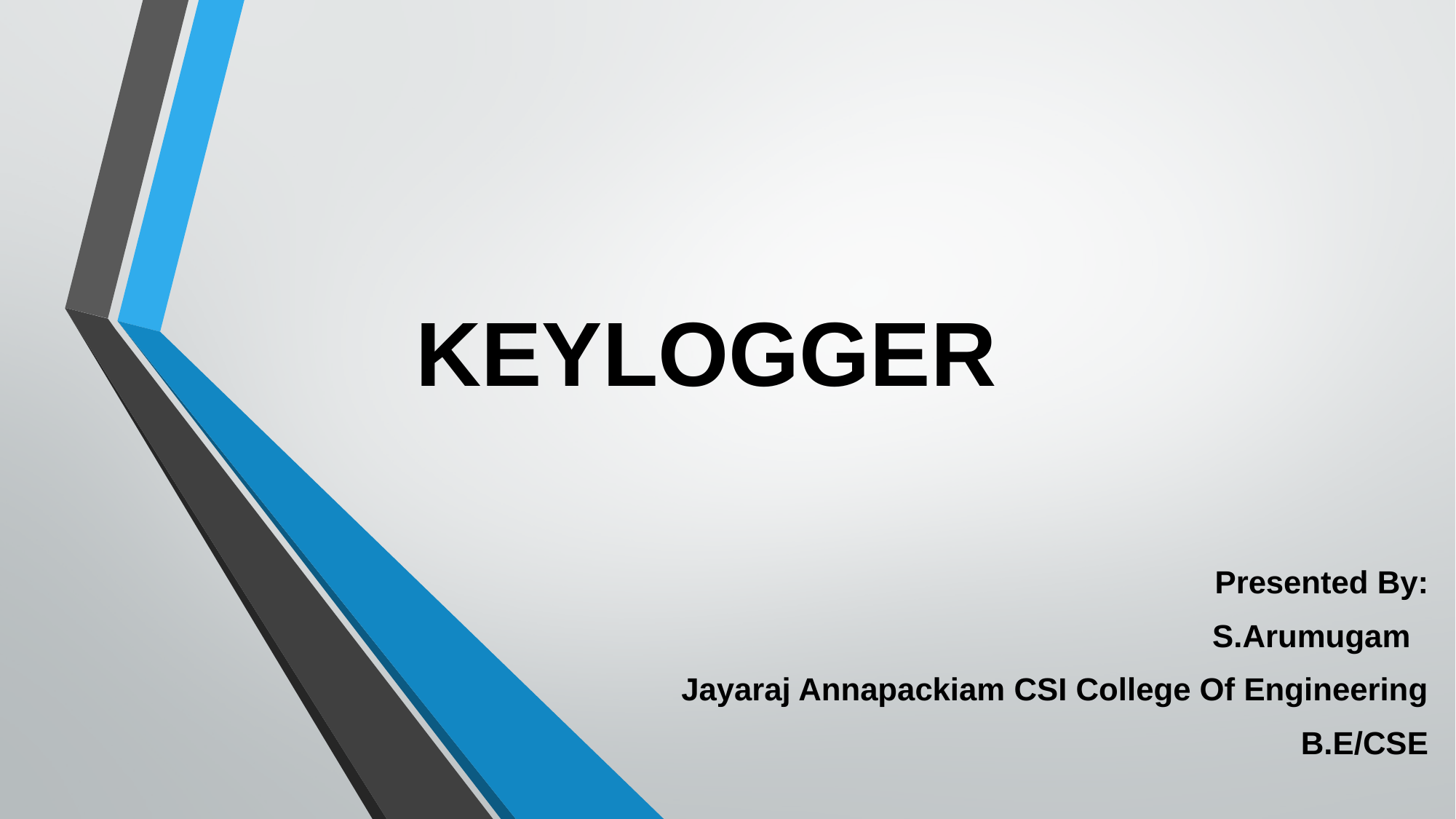

# KEYLOGGER
Presented By:
S.Arumugam
Jayaraj Annapackiam CSI College Of Engineering
B.E/CSE